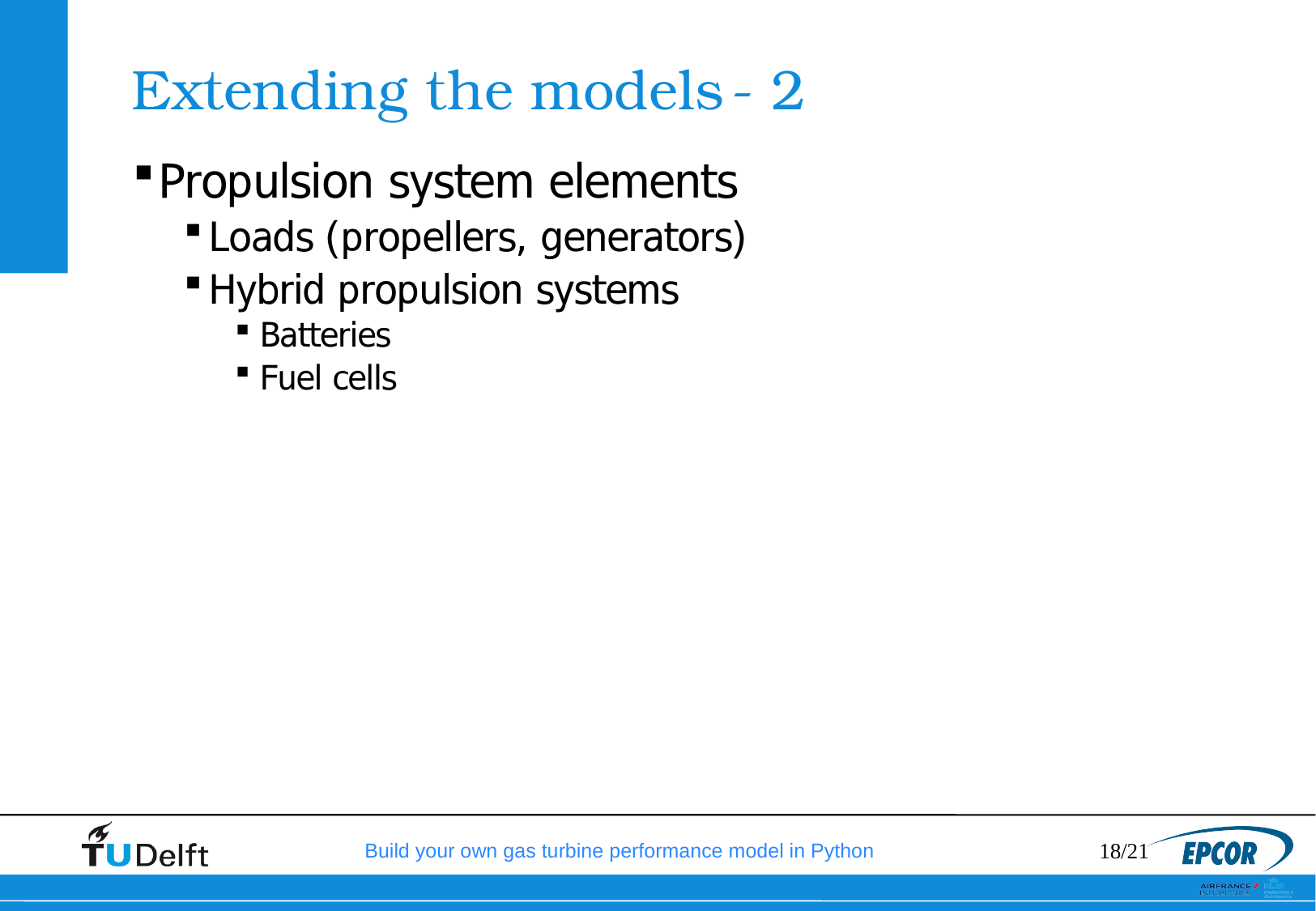

# Extending the models	- 2
Propulsion system elements
Loads (propellers, generators)
Hybrid propulsion systems
Batteries
Fuel cells